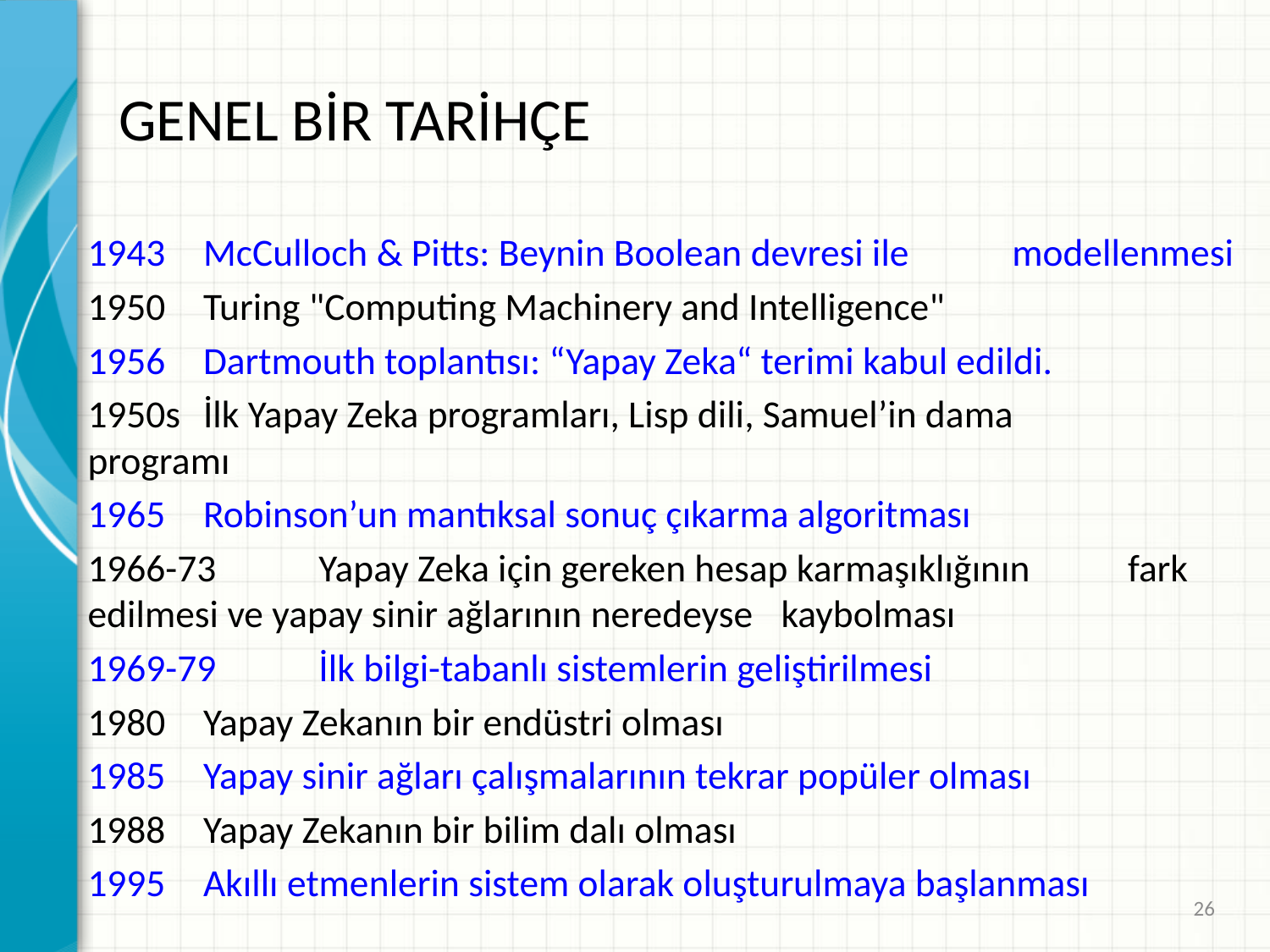

# GENEL BİR TARİHÇE
1943		McCulloch & Pitts: Beynin Boolean devresi ile 				modellenmesi
1950		Turing "Computing Machinery and Intelligence"
1956		Dartmouth toplantısı: “Yapay Zeka“ terimi kabul edildi.
1950s		İlk Yapay Zeka programları, Lisp dili, Samuel’in dama 			programı
1965		Robinson’un mantıksal sonuç çıkarma algoritması
1966-73	Yapay Zeka için gereken hesap karmaşıklığının 				fark edilmesi ve yapay sinir ağlarının neredeyse 				kaybolması
1969-79	İlk bilgi-tabanlı sistemlerin geliştirilmesi
1980		Yapay Zekanın bir endüstri olması
1985		Yapay sinir ağları çalışmalarının tekrar popüler olması
1988		Yapay Zekanın bir bilim dalı olması
1995		Akıllı etmenlerin sistem olarak oluşturulmaya başlanması

26